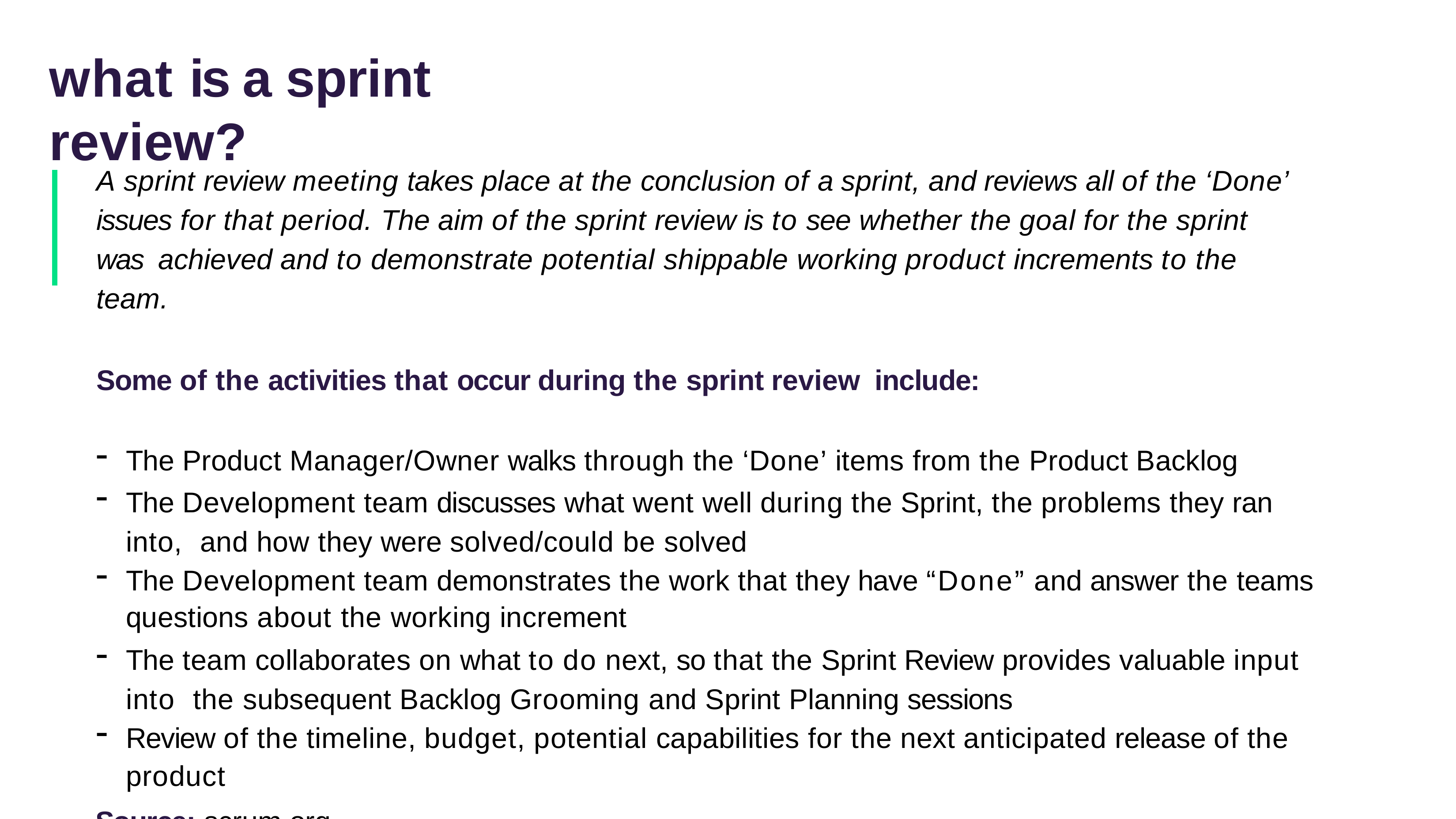

# what is a sprint review?
A sprint review meeting takes place at the conclusion of a sprint, and reviews all of the ‘Done’  issues for that period. The aim of the sprint review is to see whether the goal for the sprint was  achieved and to demonstrate potential shippable working product increments to the team.

Some of the activities that occur during the sprint review include:

The Product Manager/Owner walks through the ‘Done’ items from the Product Backlog
The Development team discusses what went well during the Sprint, the problems they ran into,  and how they were solved/could be solved
The Development team demonstrates the work that they have “Done” and answer the teams
questions about the working increment
The team collaborates on what to do next, so that the Sprint Review provides valuable input into  the subsequent Backlog Grooming and Sprint Planning sessions
Review of the timeline, budget, potential capabilities for the next anticipated release of the
product
Source: scrum.org